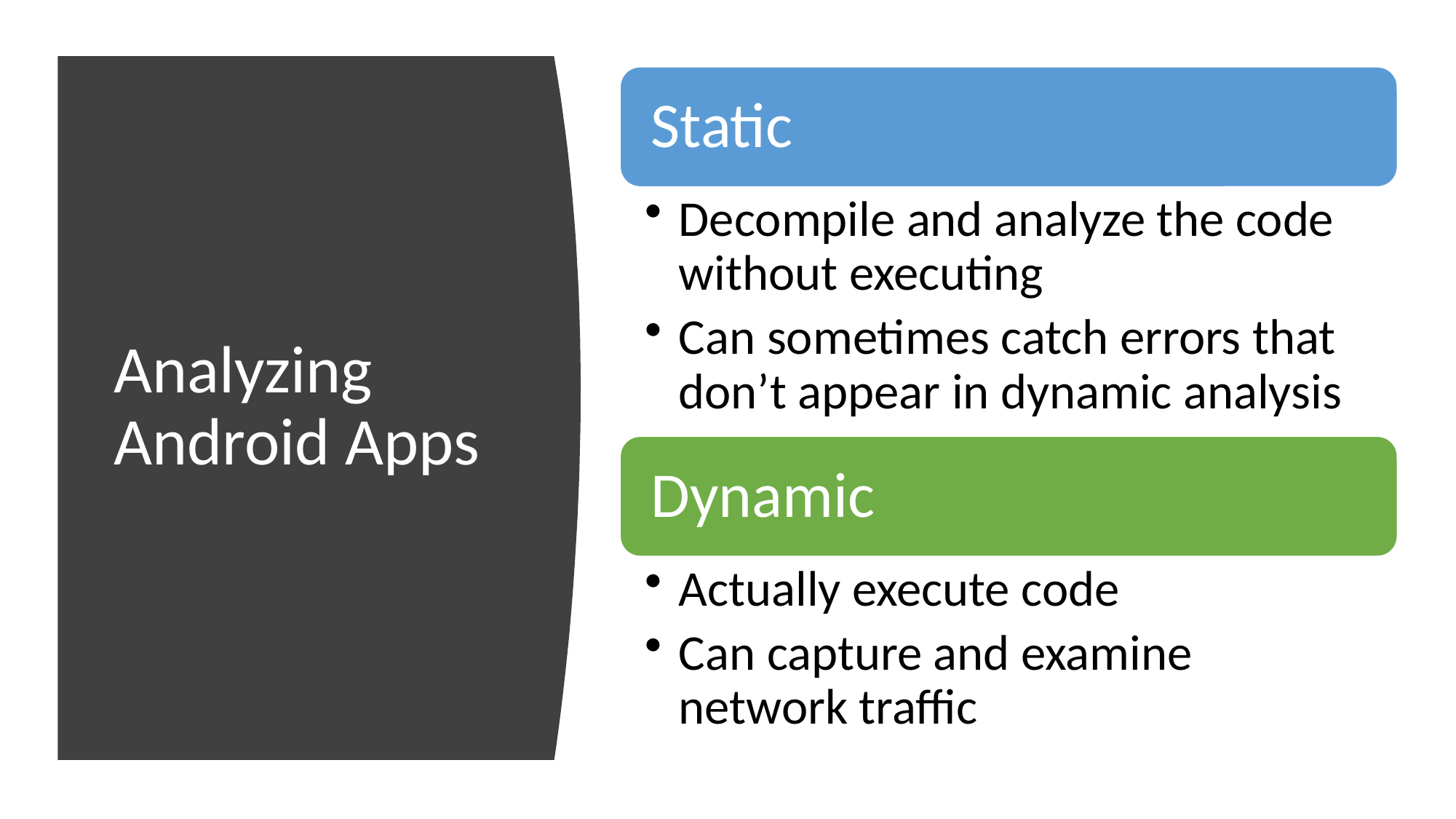

Static
Decompile and analyze the code without executing
Can sometimes catch errors that don’t appear in dynamic analysis
Dynamic
Actually execute code
Can capture and examine network traffic

# Analyzing Android Apps
This Photo by Unknown Author is licensed under CC BY